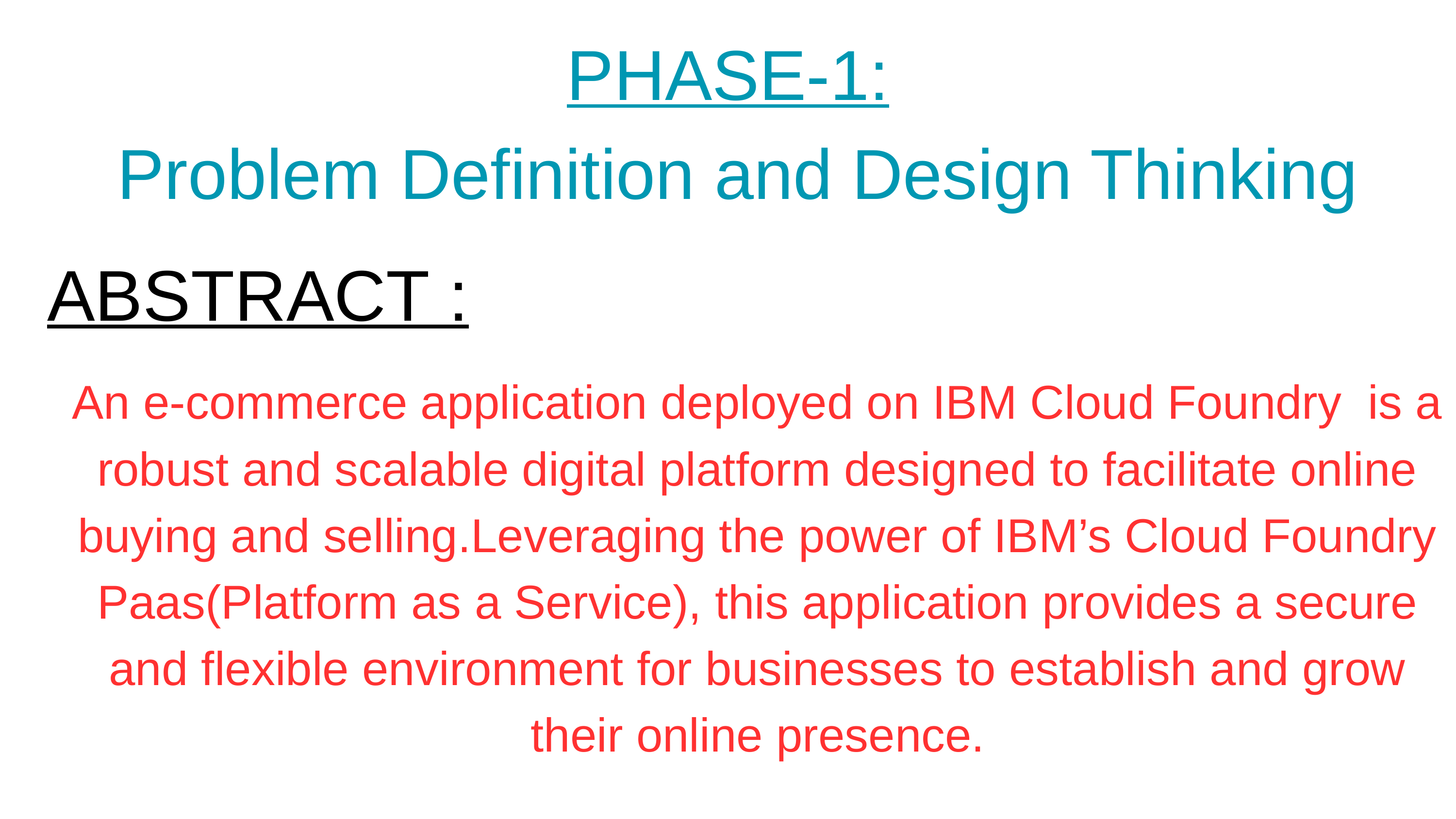

PHASE-1:
 Problem Definition and Design Thinking
ABSTRACT :
An e-commerce application deployed on IBM Cloud Foundry  is a robust and scalable digital platform designed to facilitate online buying and selling.Leveraging the power of IBM’s Cloud Foundry Paas(Platform as a Service), this application provides a secure and flexible environment for businesses to establish and grow their online presence.